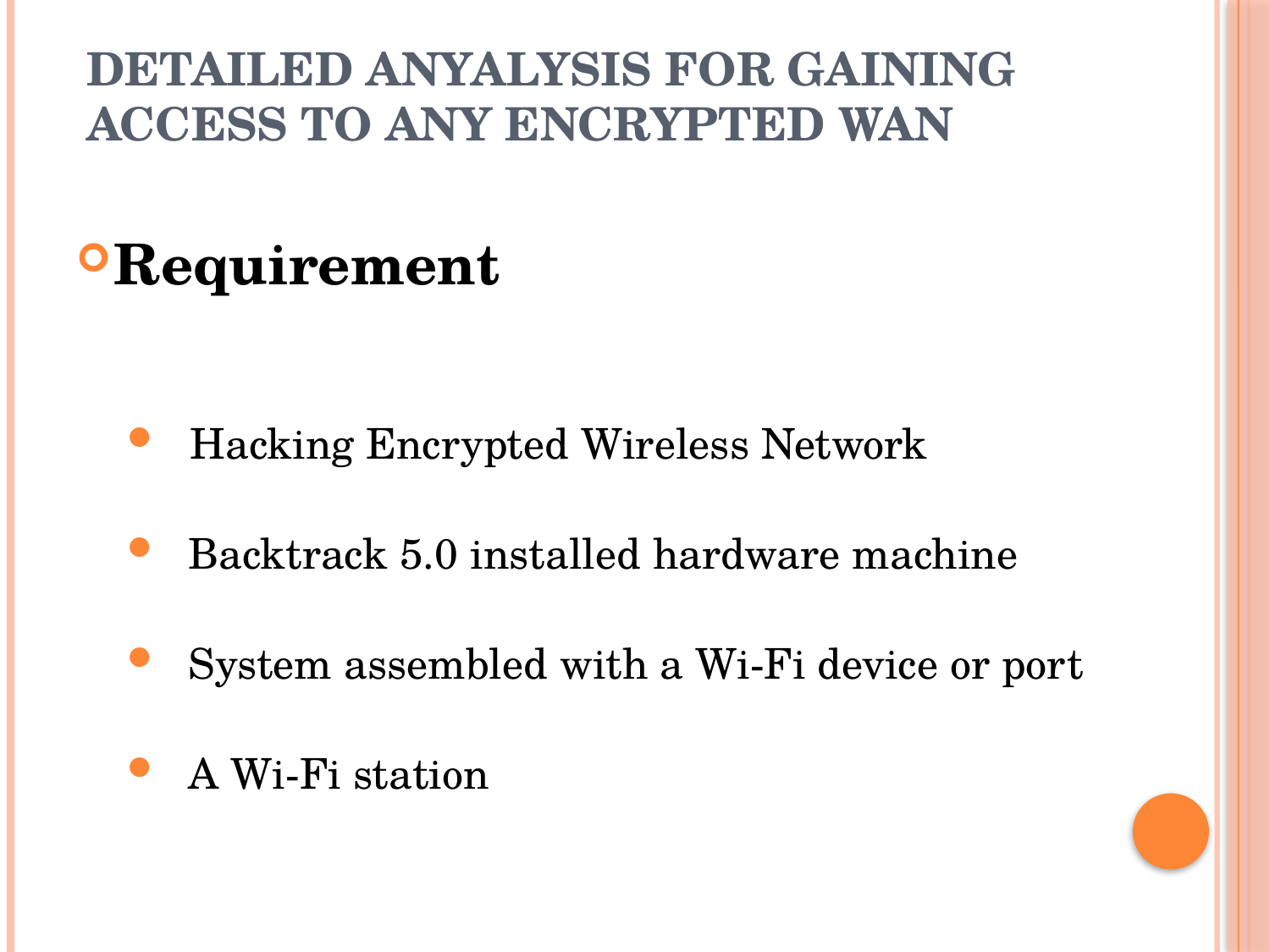

# DETAILED ANYALYSIS FOR GAINING ACCESS TO ANY ENCRYPTED WAN
Requirement

Hacking Encrypted Wireless Network
  Backtrack 5.0 installed hardware machine
  System assembled with a Wi-Fi device or port
  A Wi-Fi station